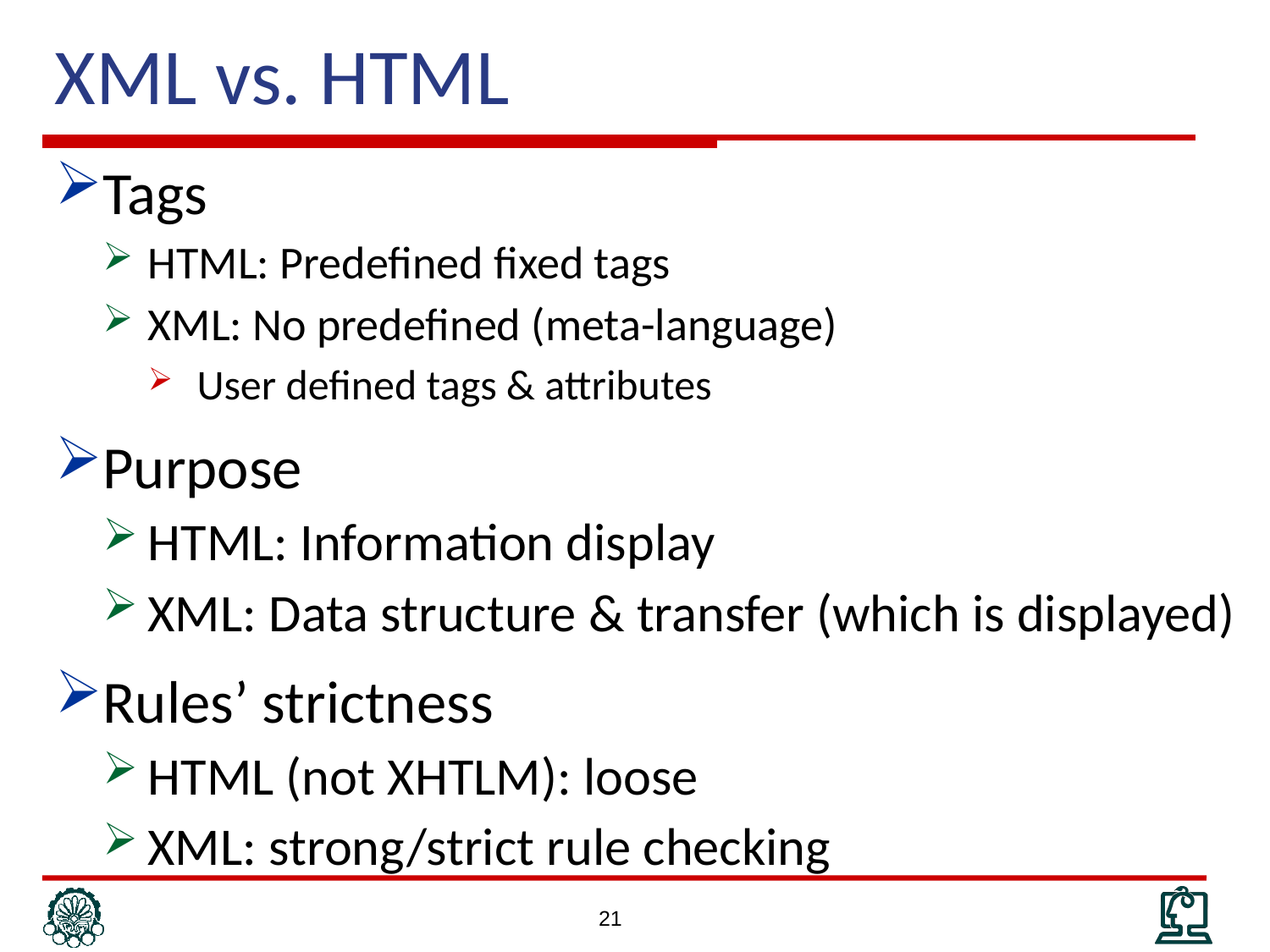

XML vs. HTML
Tags
HTML: Predefined fixed tags
XML: No predefined (meta-language)
User defined tags & attributes
Purpose
HTML: Information display
XML: Data structure & transfer (which is displayed)
Rules’ strictness
HTML (not XHTLM): loose
XML: strong/strict rule checking
21